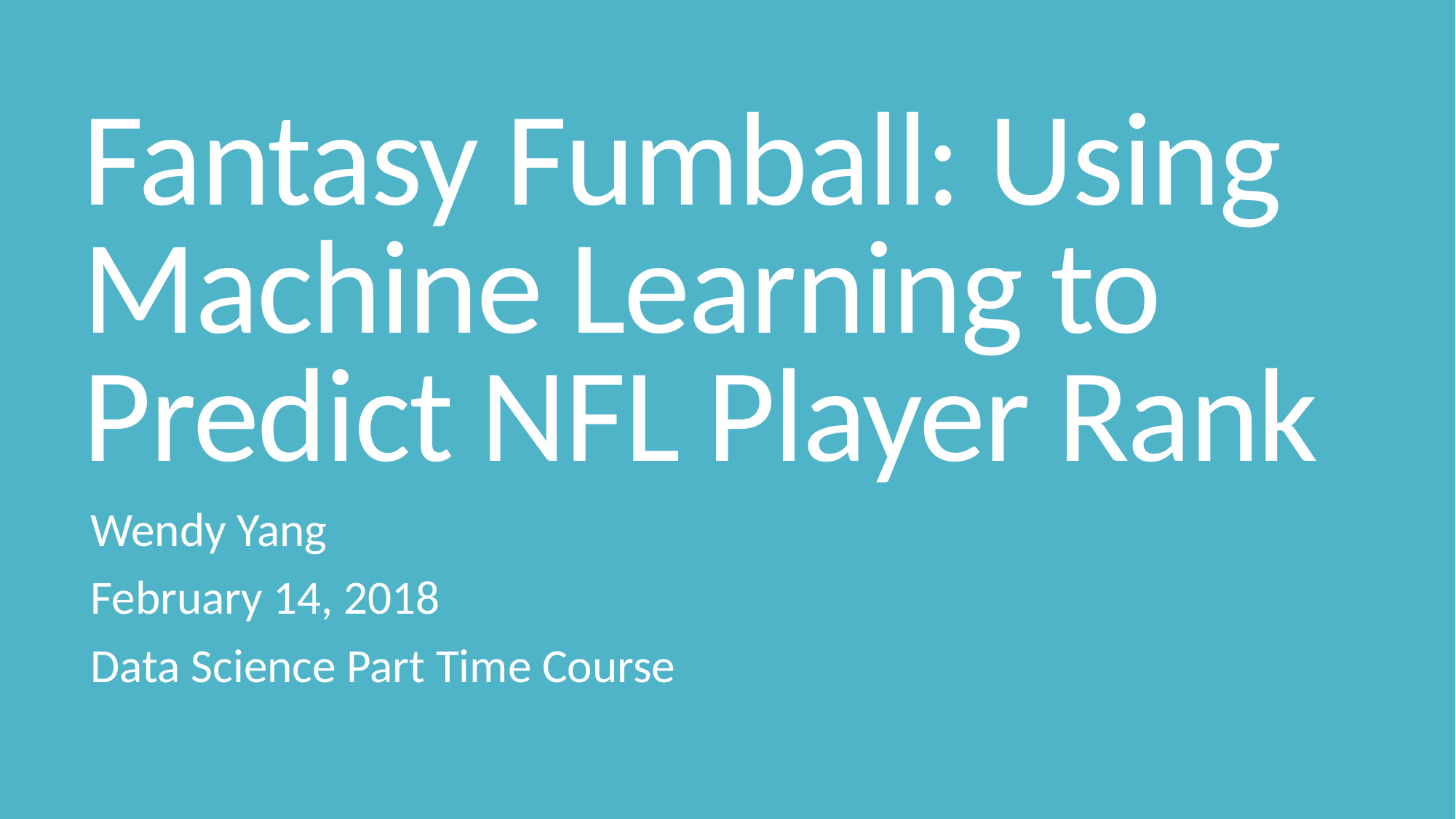

# Fantasy Fumball: Using Machine Learning to Predict NFL Player Rank
Wendy Yang
February 14, 2018
Data Science Part Time Course